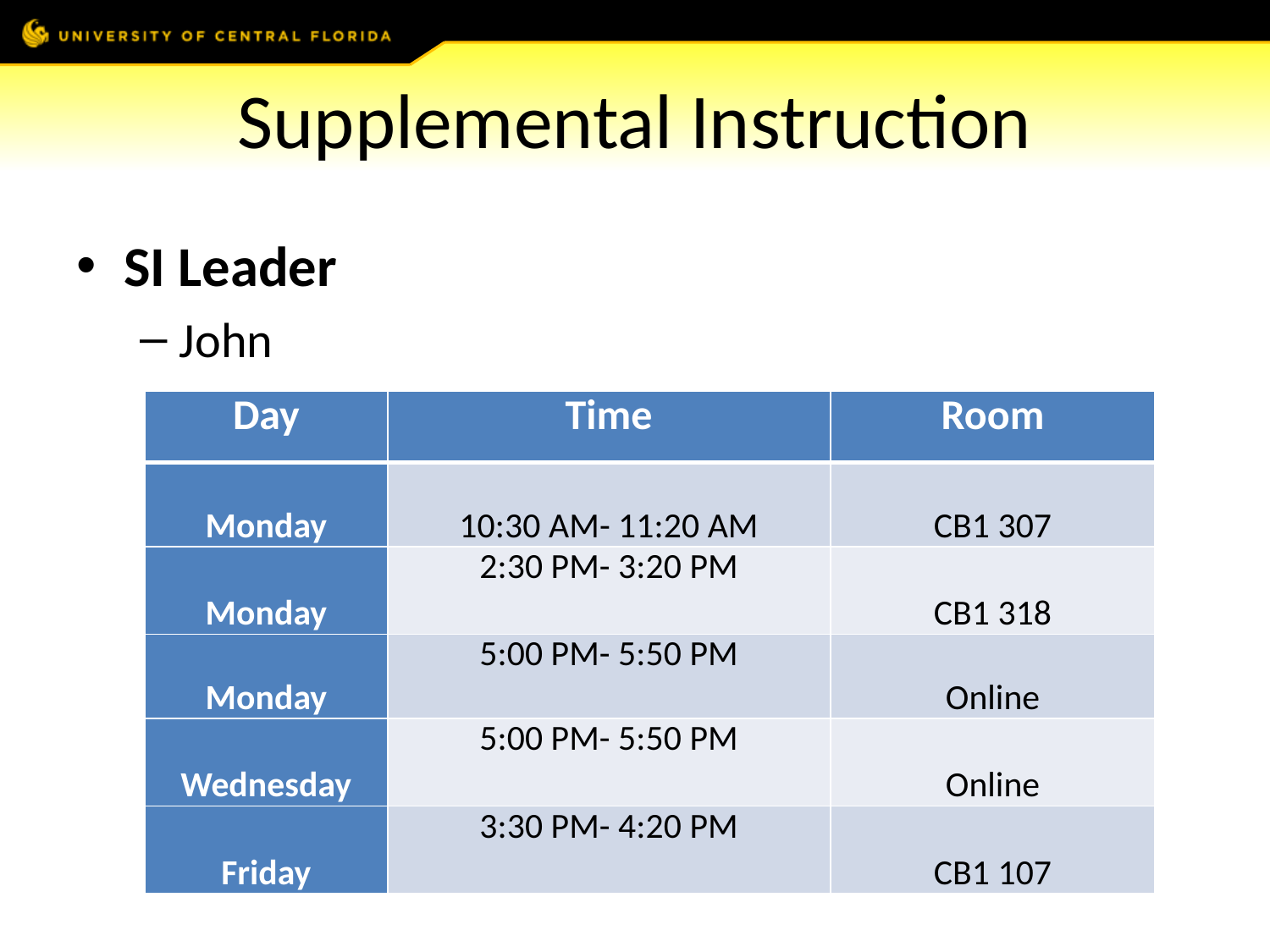

# Supplemental Instruction
SI Leader
John

| Day | Time | Room |
| --- | --- | --- |
| Monday | 10:30 AM- 11:20 AM | CB1 307 |
| Monday | 2:30 PM- 3:20 PM | CB1 318 |
| Monday | 5:00 PM- 5:50 PM | Online |
| Wednesday | 5:00 PM- 5:50 PM | Online |
| Friday | 3:30 PM- 4:20 PM | CB1 107 |